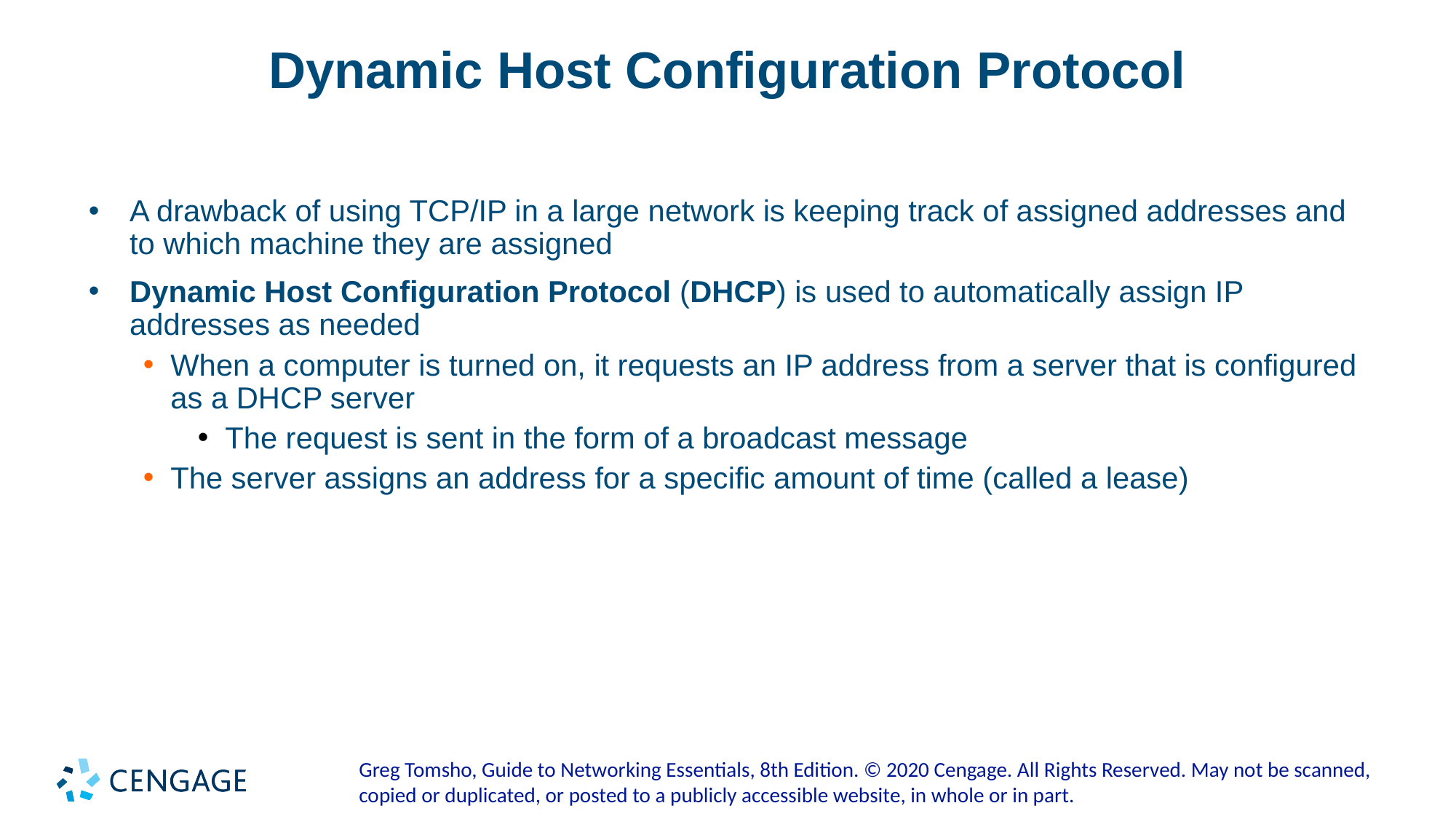

# Dynamic Host Configuration Protocol
A drawback of using TCP/IP in a large network is keeping track of assigned addresses and to which machine they are assigned
Dynamic Host Configuration Protocol (DHCP) is used to automatically assign IP addresses as needed
When a computer is turned on, it requests an IP address from a server that is configured as a DHCP server
The request is sent in the form of a broadcast message
The server assigns an address for a specific amount of time (called a lease)